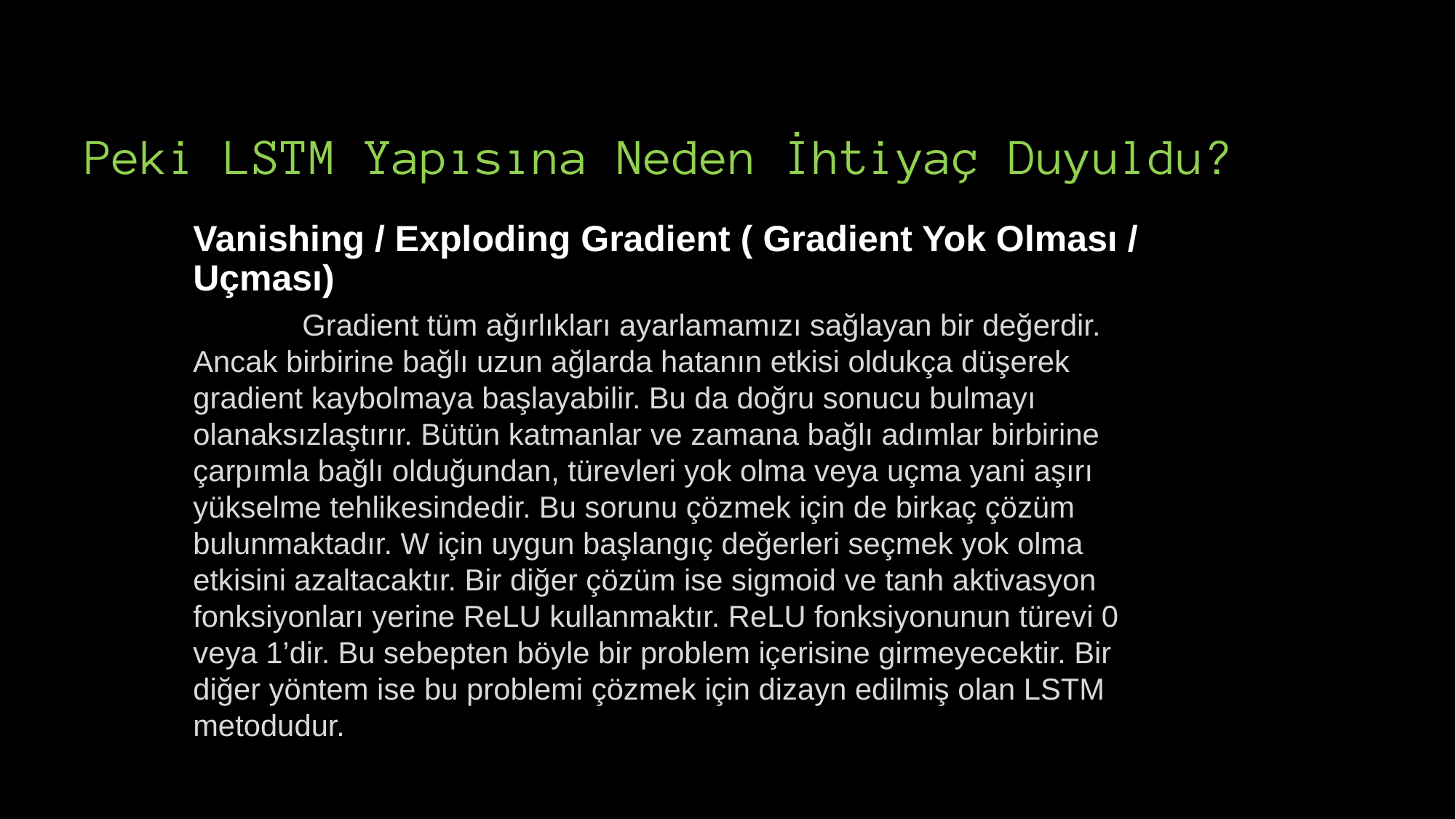

# Peki LSTM Yapısına Neden İhtiyaç Duyuldu?
Vanishing / Exploding Gradient ( Gradient Yok Olması / Uçması)
	Gradient tüm ağırlıkları ayarlamamızı sağlayan bir değerdir. Ancak birbirine bağlı uzun ağlarda hatanın etkisi oldukça düşerek gradient kaybolmaya başlayabilir. Bu da doğru sonucu bulmayı olanaksızlaştırır. Bütün katmanlar ve zamana bağlı adımlar birbirine çarpımla bağlı olduğundan, türevleri yok olma veya uçma yani aşırı yükselme tehlikesindedir. Bu sorunu çözmek için de birkaç çözüm bulunmaktadır. W için uygun başlangıç değerleri seçmek yok olma etkisini azaltacaktır. Bir diğer çözüm ise sigmoid ve tanh aktivasyon fonksiyonları yerine ReLU kullanmaktır. ReLU fonksiyonunun türevi 0 veya 1’dir. Bu sebepten böyle bir problem içerisine girmeyecektir. Bir diğer yöntem ise bu problemi çözmek için dizayn edilmiş olan LSTM metodudur.